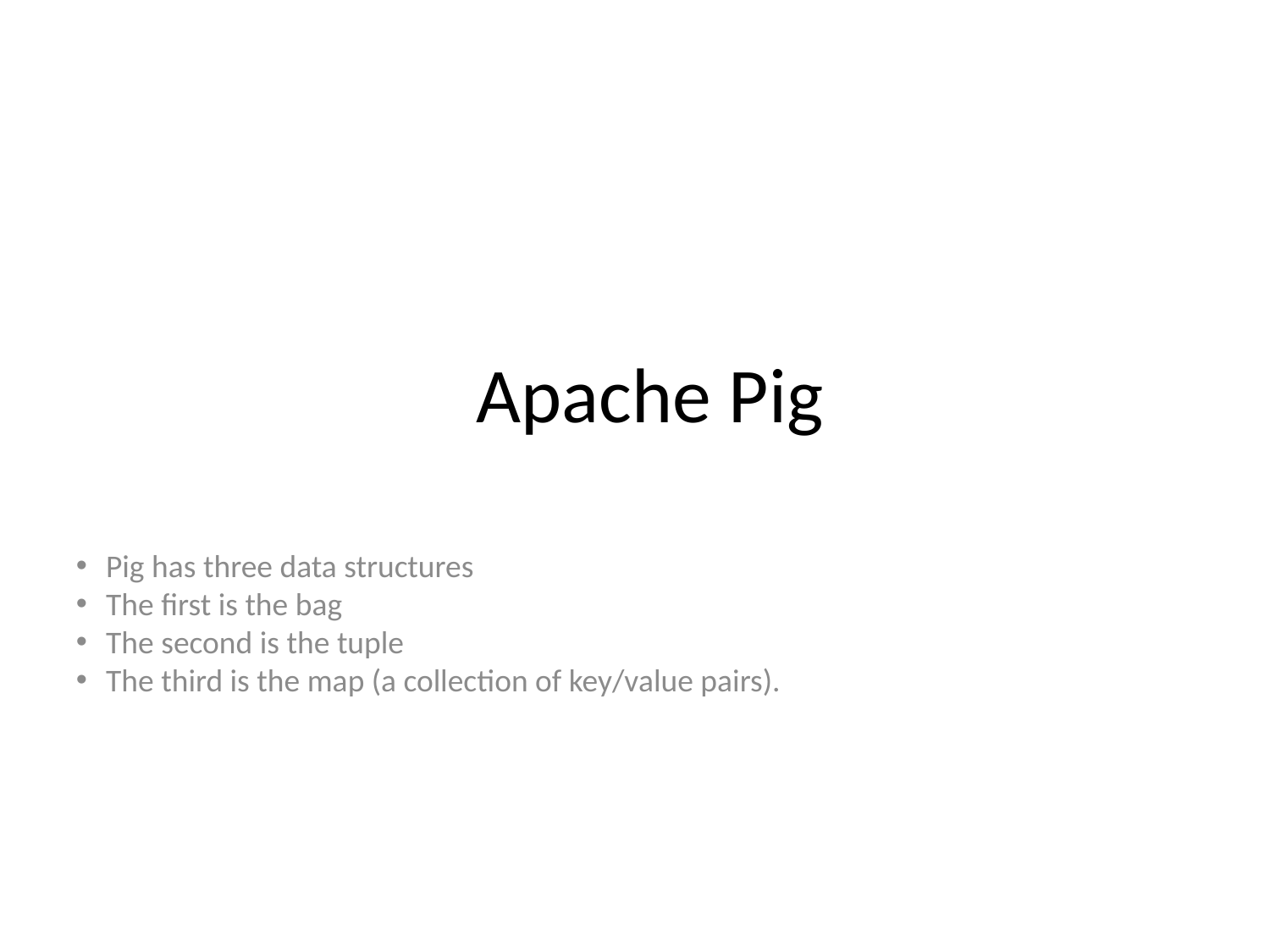

Apache Pig
Pig has three data structures
The first is the bag
The second is the tuple
The third is the map (a collection of key/value pairs).